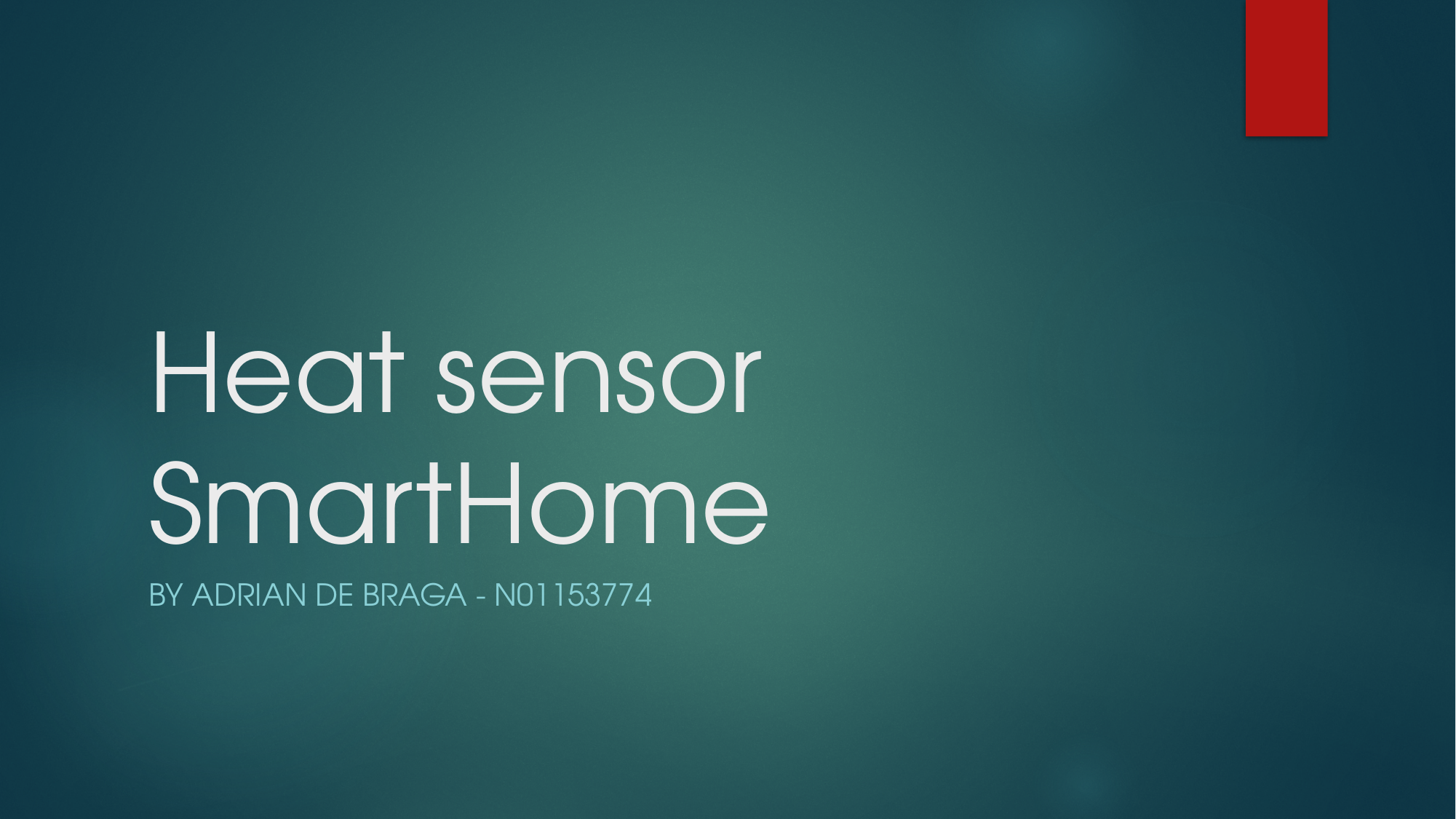

# Heat sensor SmartHome
By Adrian De Braga - N01153774